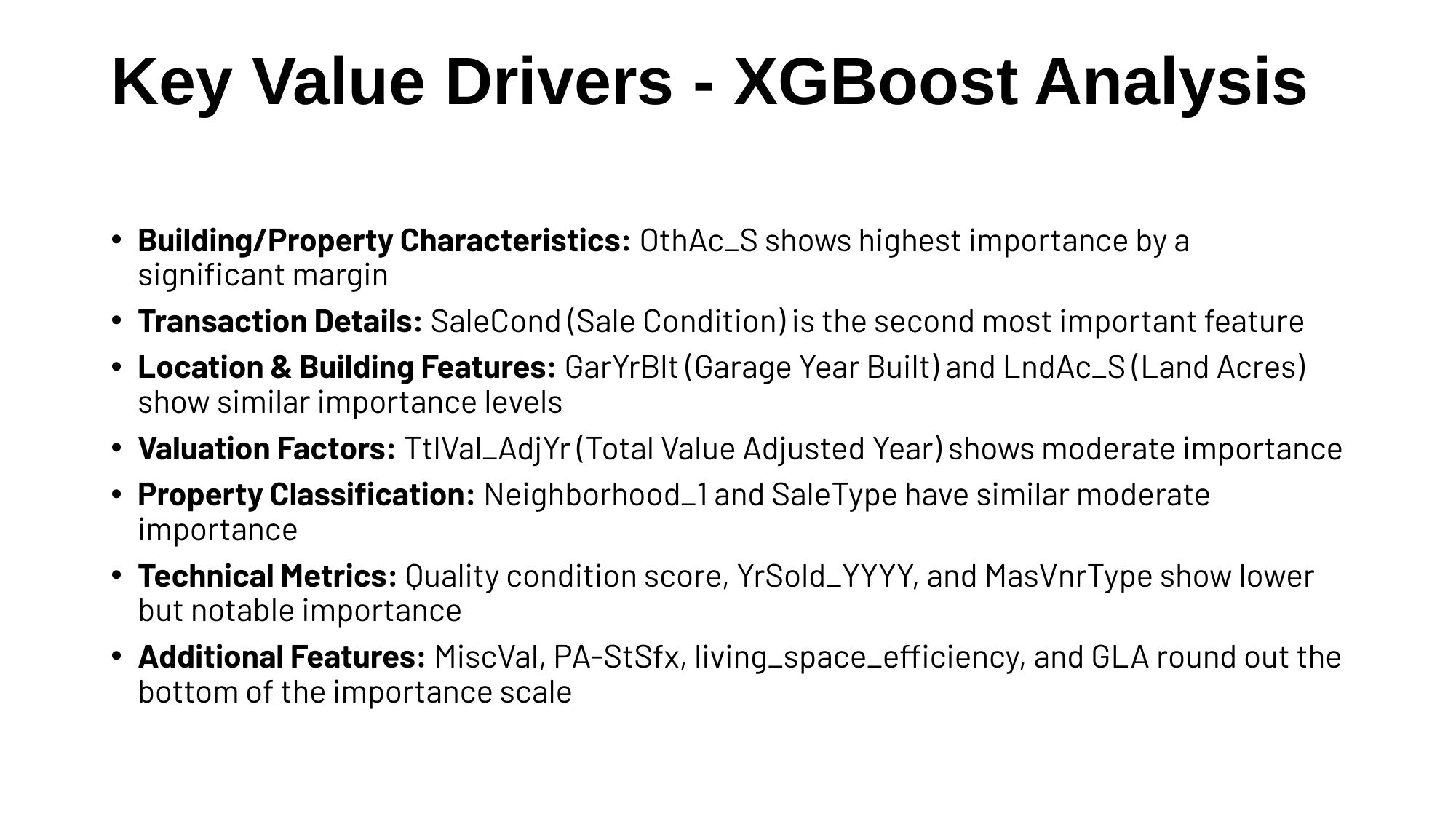

# Key Value Drivers - XGBoost Analysis
Building/Property Characteristics: OthAc_S shows highest importance by a significant margin
Transaction Details: SaleCond (Sale Condition) is the second most important feature
Location & Building Features: GarYrBlt (Garage Year Built) and LndAc_S (Land Acres) show similar importance levels
Valuation Factors: TtlVal_AdjYr (Total Value Adjusted Year) shows moderate importance
Property Classification: Neighborhood_1 and SaleType have similar moderate importance
Technical Metrics: Quality condition score, YrSold_YYYY, and MasVnrType show lower but notable importance
Additional Features: MiscVal, PA-StSfx, living_space_efficiency, and GLA round out the bottom of the importance scale